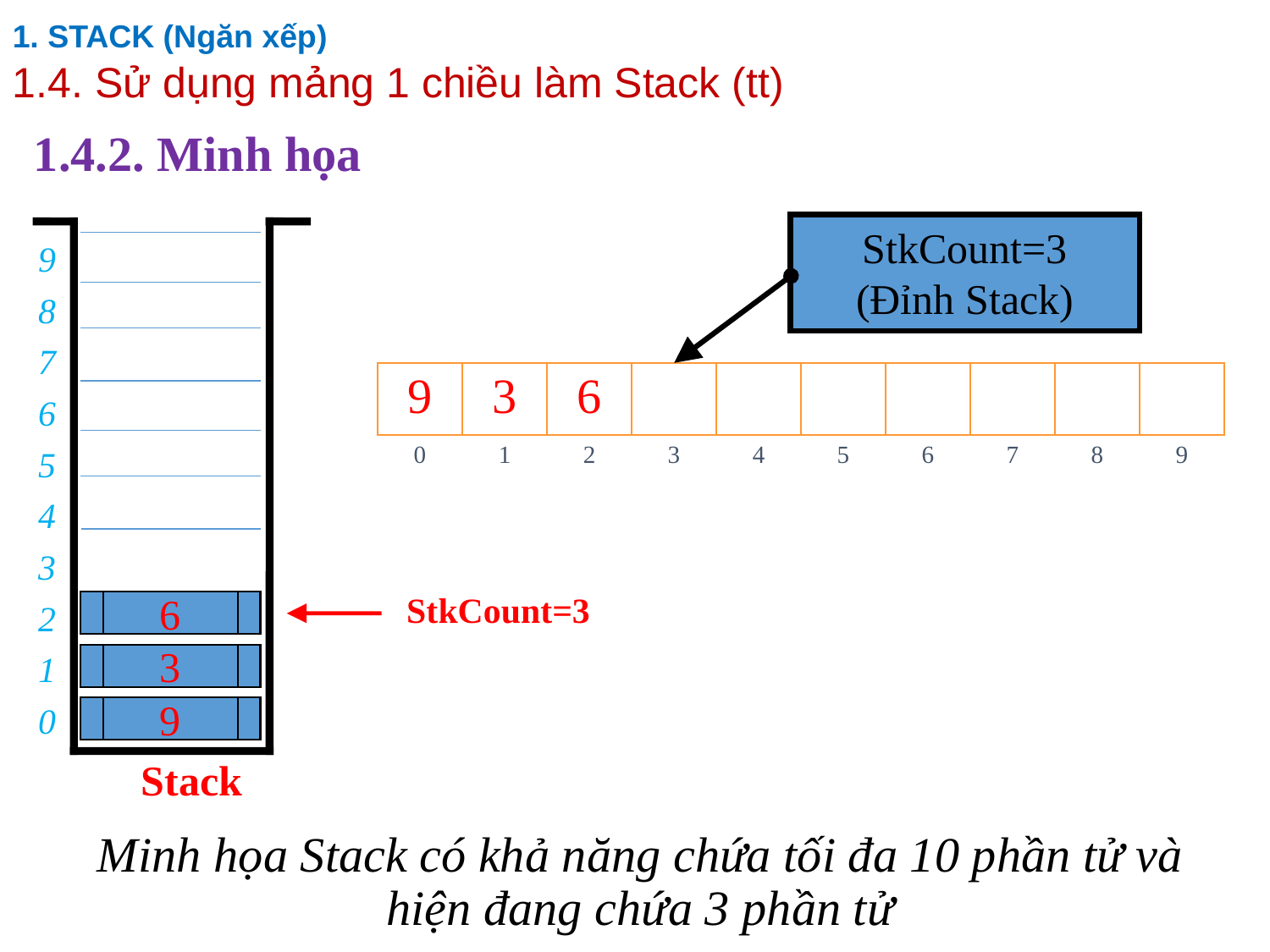

1. STACK (Ngăn xếp)
1.4. Sử dụng mảng 1 chiều làm Stack (tt)
# 1.4.2. Minh họa
9
8
7
6
5
4
3
2
1
0
StkCount=3
(Đỉnh Stack)

| 9 | 3 | 6 |  |  |  |  |  |  |  |
| --- | --- | --- | --- | --- | --- | --- | --- | --- | --- |
| 0 | 1 | 2 | 3 | 4 | 5 | 6 | 7 | 8 | 9 |
StkCount=3

6
3
9
Stack
Minh họa Stack có khả năng chứa tối đa 10 phần tử và hiện đang chứa 3 phần tử